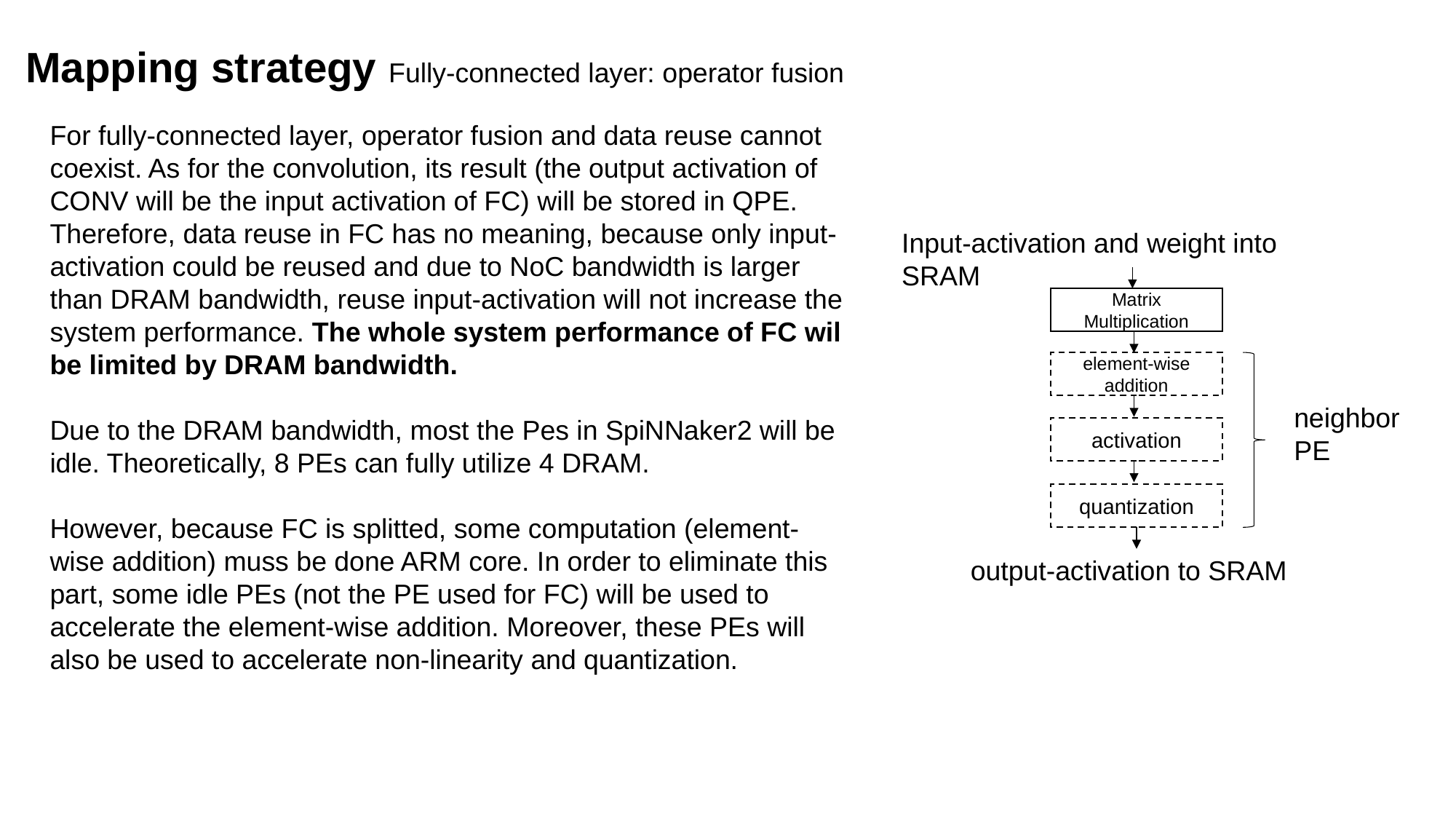

Mapping strategy Fully-connected layer: operator fusion
For fully-connected layer, operator fusion and data reuse cannot coexist. As for the convolution, its result (the output activation of CONV will be the input activation of FC) will be stored in QPE. Therefore, data reuse in FC has no meaning, because only input-activation could be reused and due to NoC bandwidth is larger than DRAM bandwidth, reuse input-activation will not increase the system performance. The whole system performance of FC wil be limited by DRAM bandwidth.

Due to the DRAM bandwidth, most the Pes in SpiNNaker2 will be idle. Theoretically, 8 PEs can fully utilize 4 DRAM.

However, because FC is splitted, some computation (element-wise addition) muss be done ARM core. In order to eliminate this part, some idle PEs (not the PE used for FC) will be used to accelerate the element-wise addition. Moreover, these PEs will also be used to accelerate non-linearity and quantization.
Input-activation and weight into SRAM
Matrix Multiplication
element-wise addition

neighbor PE
activation
quantization
output-activation to SRAM